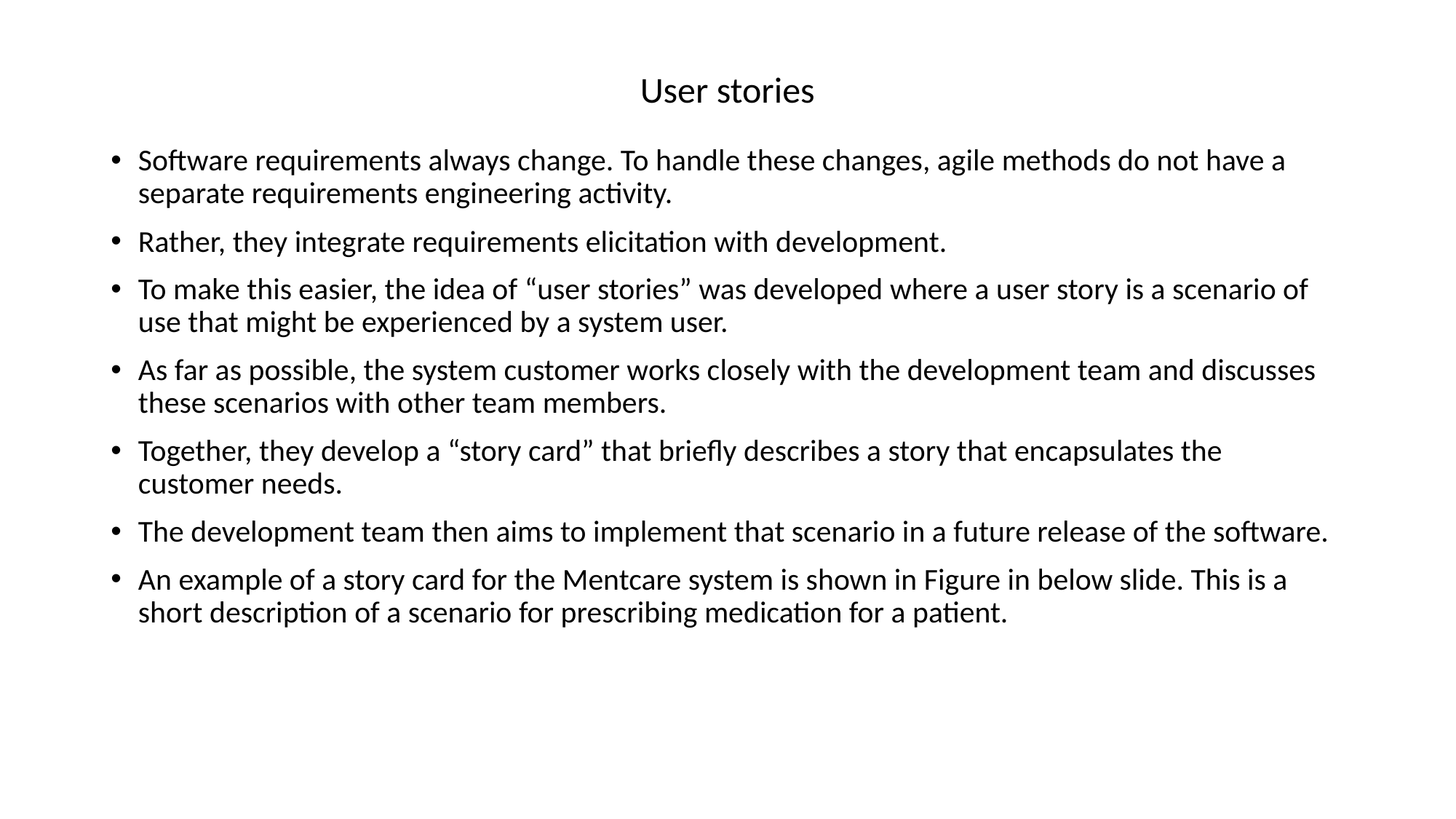

# User stories
Software requirements always change. To handle these changes, agile methods do not have a separate requirements engineering activity.
Rather, they integrate requirements elicitation with development.
To make this easier, the idea of “user stories” was developed where a user story is a scenario of use that might be experienced by a system user.
As far as possible, the system customer works closely with the development team and discusses these scenarios with other team members.
Together, they develop a “story card” that briefly describes a story that encapsulates the customer needs.
The development team then aims to implement that scenario in a future release of the software.
An example of a story card for the Mentcare system is shown in Figure in below slide. This is a short description of a scenario for prescribing medication for a patient.